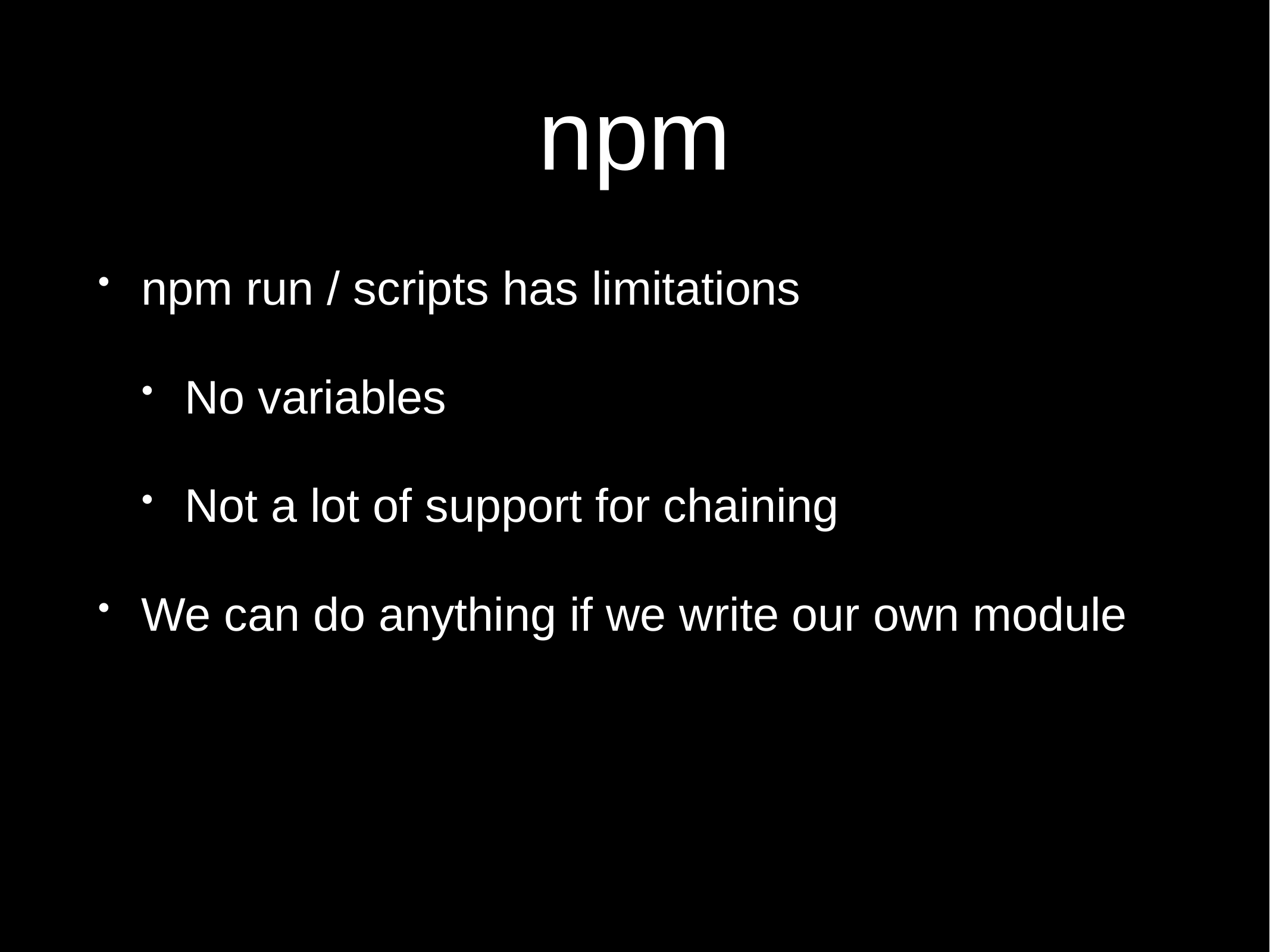

# npm
npm run / scripts has limitations
No variables
Not a lot of support for chaining
We can do anything if we write our own module